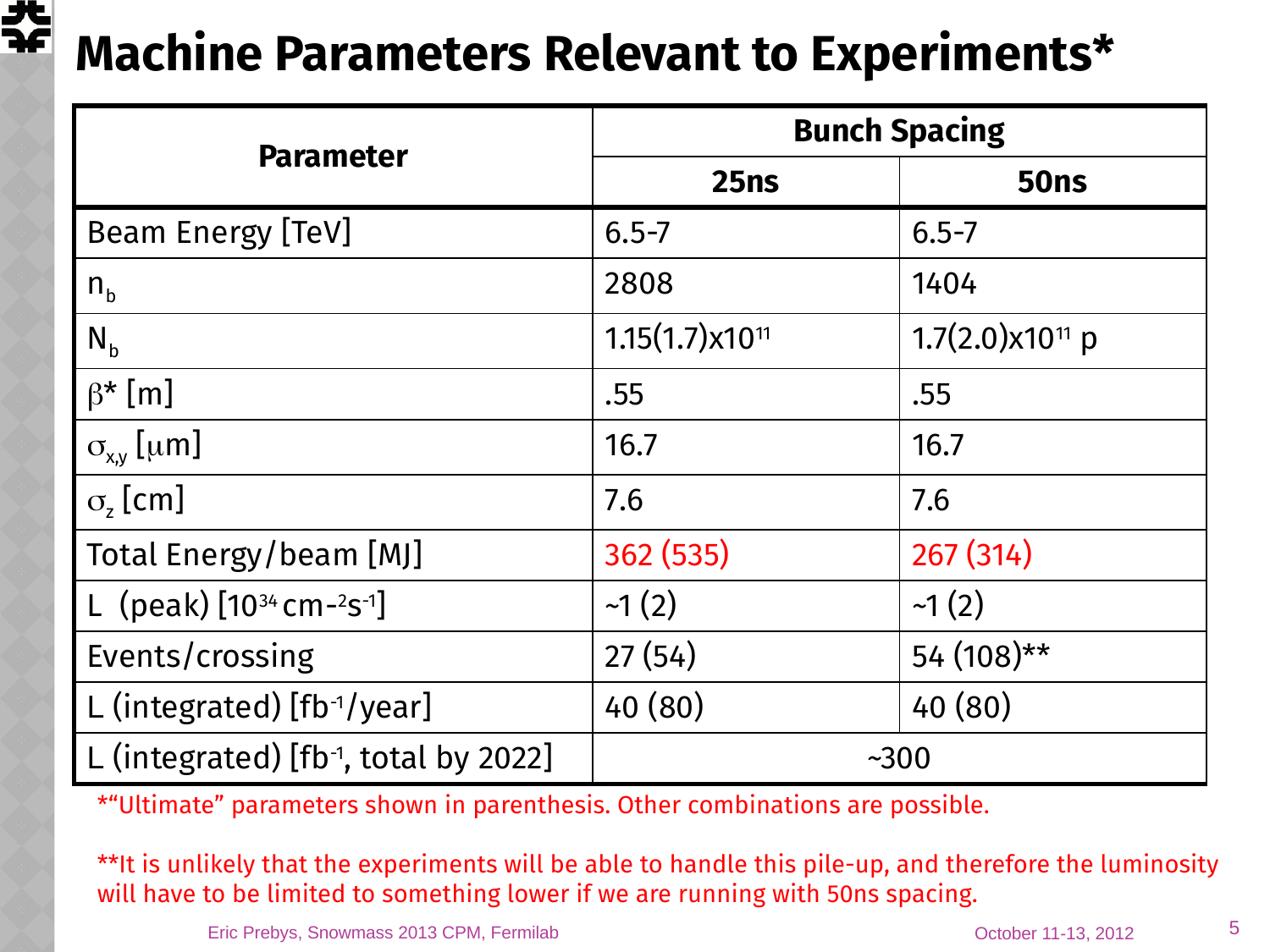

# Machine Parameters Relevant to Experiments*
| Parameter | Bunch Spacing |  |
| --- | --- | --- |
|  | 25ns | 50ns |
| Beam Energy [TeV] | 6.5-7 | 6.5-7 |
| nb | 2808 | 1404 |
| Nb | 1.15(1.7)x1011 | 1.7(2.0)x1011 p |
| β\* [m] | .55 | .55 |
| σx,y [μm] | 16.7 | 16.7 |
| σz [cm] | 7.6 | 7.6 |
| Total Energy/beam [MJ] | 362 (535) | 267 (314) |
| L (peak) [1034 cm-2s-1] | ~1 (2) | ~1 (2) |
| Events/crossing | 27 (54) | 54 (108)\*\* |
| L (integrated) [fb-1/year] | 40 (80) | 40 (80) |
| L (integrated) [fb-1, total by 2022] | ~300 |  |
*“Ultimate” parameters shown in parenthesis. Other combinations are possible.
**It is unlikely that the experiments will be able to handle this pile-up, and therefore the luminosity will have to be limited to something lower if we are running with 50ns spacing.
5
Eric Prebys, Snowmass 2013 CPM, Fermilab
October 11-13, 2012